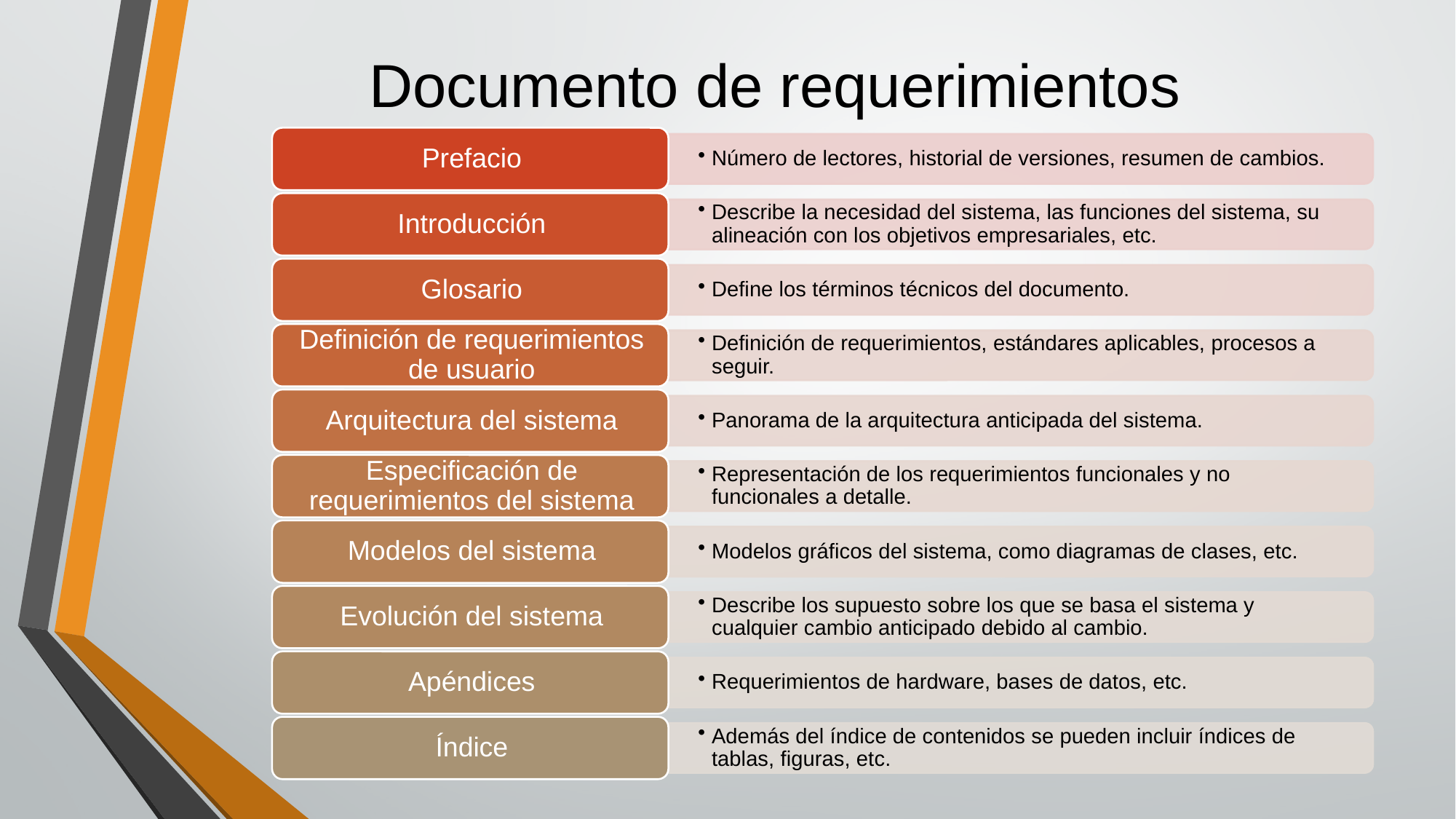

# Documento de requerimientos
Número de lectores, historial de versiones, resumen de cambios.
Prefacio
Describe la necesidad del sistema, las funciones del sistema, su alineación con los objetivos empresariales, etc.
Introducción
Define los términos técnicos del documento.
Glosario
Definición de requerimientos, estándares aplicables, procesos a seguir.
Definición de requerimientos de usuario
Panorama de la arquitectura anticipada del sistema.
Arquitectura del sistema
Representación de los requerimientos funcionales y no funcionales a detalle.
Especificación de requerimientos del sistema
Modelos gráficos del sistema, como diagramas de clases, etc.
Modelos del sistema
Describe los supuesto sobre los que se basa el sistema y cualquier cambio anticipado debido al cambio.
Evolución del sistema
Requerimientos de hardware, bases de datos, etc.
Apéndices
Además del índice de contenidos se pueden incluir índices de tablas, figuras, etc.
Índice